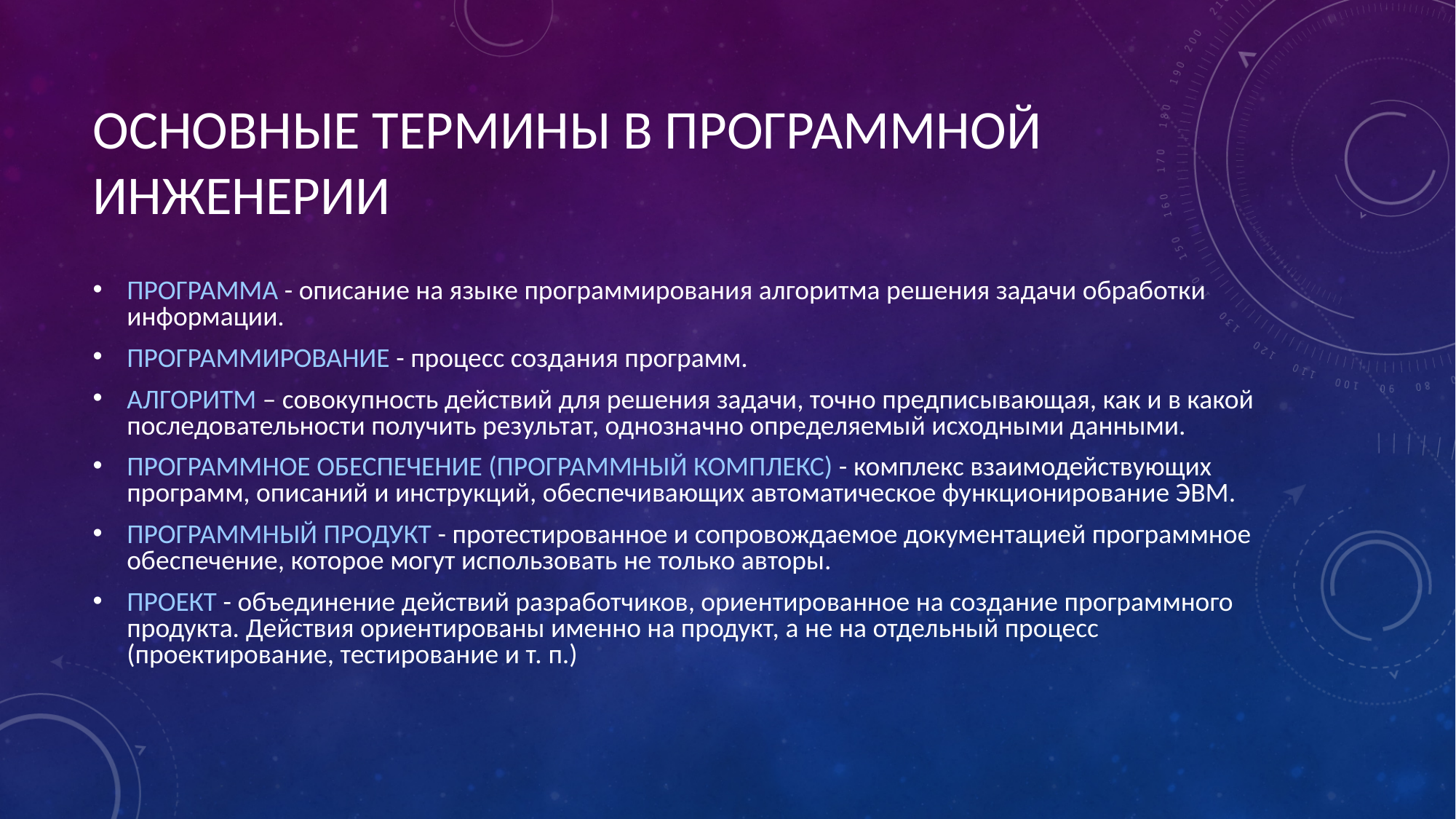

# Основные термины в программной инженерии
ПРОГРАММА - описание на языке программирования алгоритма решения задачи обработки информации.
ПРОГРАММИРОВАНИЕ - процесс создания программ.
АЛГОРИТМ – совокупность действий для решения задачи, точно предписывающая, как и в какой последовательности получить результат, однозначно определяемый исходными данными.
ПРОГРАММНОЕ ОБЕСПЕЧЕНИЕ (ПРОГРАММНЫЙ КОМПЛЕКС) - комплекс взаимодействующих программ, описаний и инструкций, обеспечивающих автоматическое функционирование ЭВМ.
ПРОГРАММНЫЙ ПРОДУКТ - протестированное и сопровождаемое документацией программное обеспечение, которое могут использовать не только авторы.
ПРОЕКТ - объединение действий разработчиков, ориентированное на создание программного продукта. Действия ориентированы именно на продукт, а не на отдельный процесс (проектирование, тестирование и т. п.)